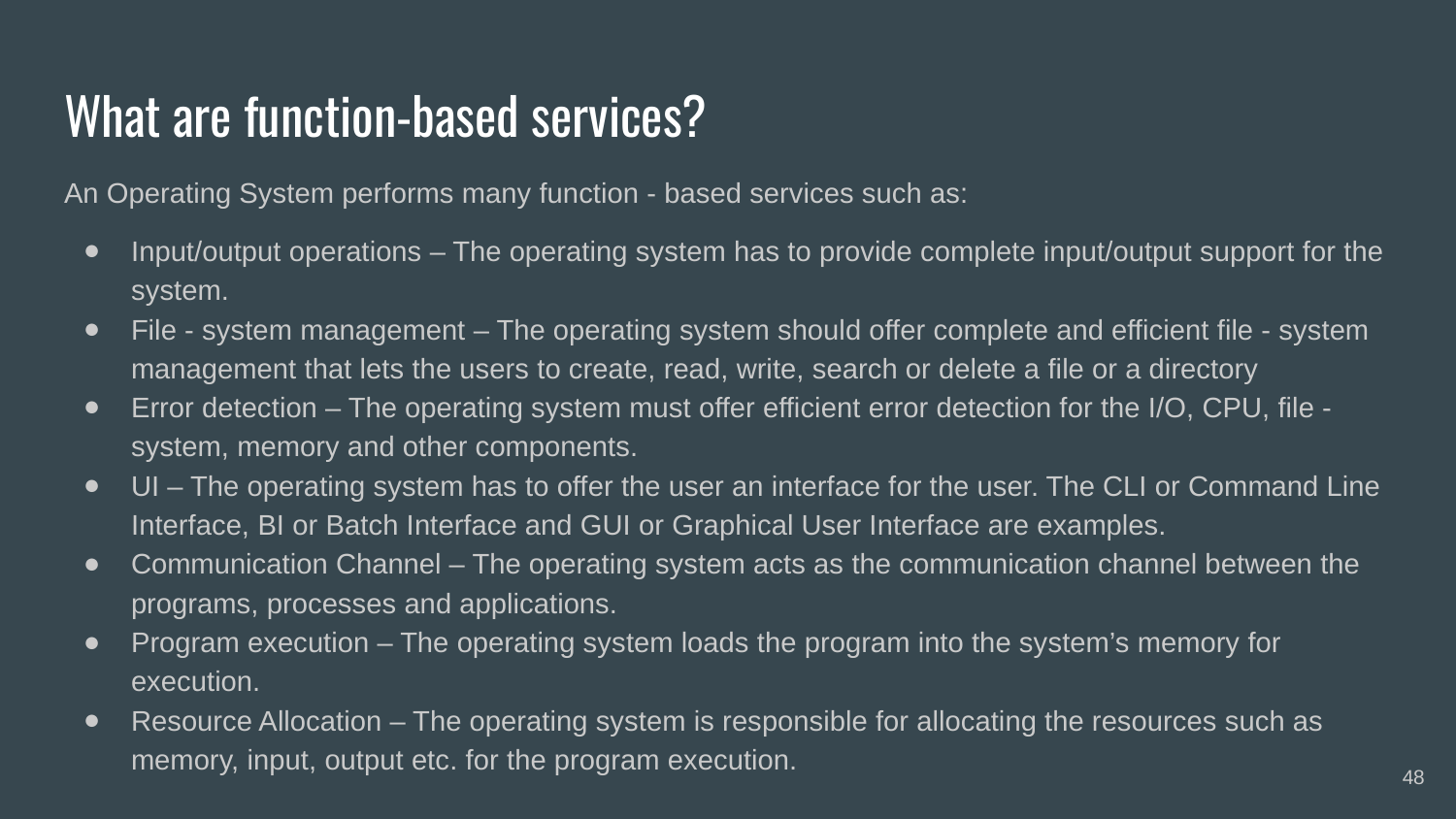

# What are function-based services?
An Operating System performs many function - based services such as:
Input/output operations – The operating system has to provide complete input/output support for the system.
File - system management – The operating system should offer complete and efficient file - system management that lets the users to create, read, write, search or delete a file or a directory
Error detection – The operating system must offer efficient error detection for the I/O, CPU, file - system, memory and other components.
UI – The operating system has to offer the user an interface for the user. The CLI or Command Line Interface, BI or Batch Interface and GUI or Graphical User Interface are examples.
Communication Channel – The operating system acts as the communication channel between the programs, processes and applications.
Program execution – The operating system loads the program into the system’s memory for execution.
Resource Allocation – The operating system is responsible for allocating the resources such as memory, input, output etc. for the program execution.
48